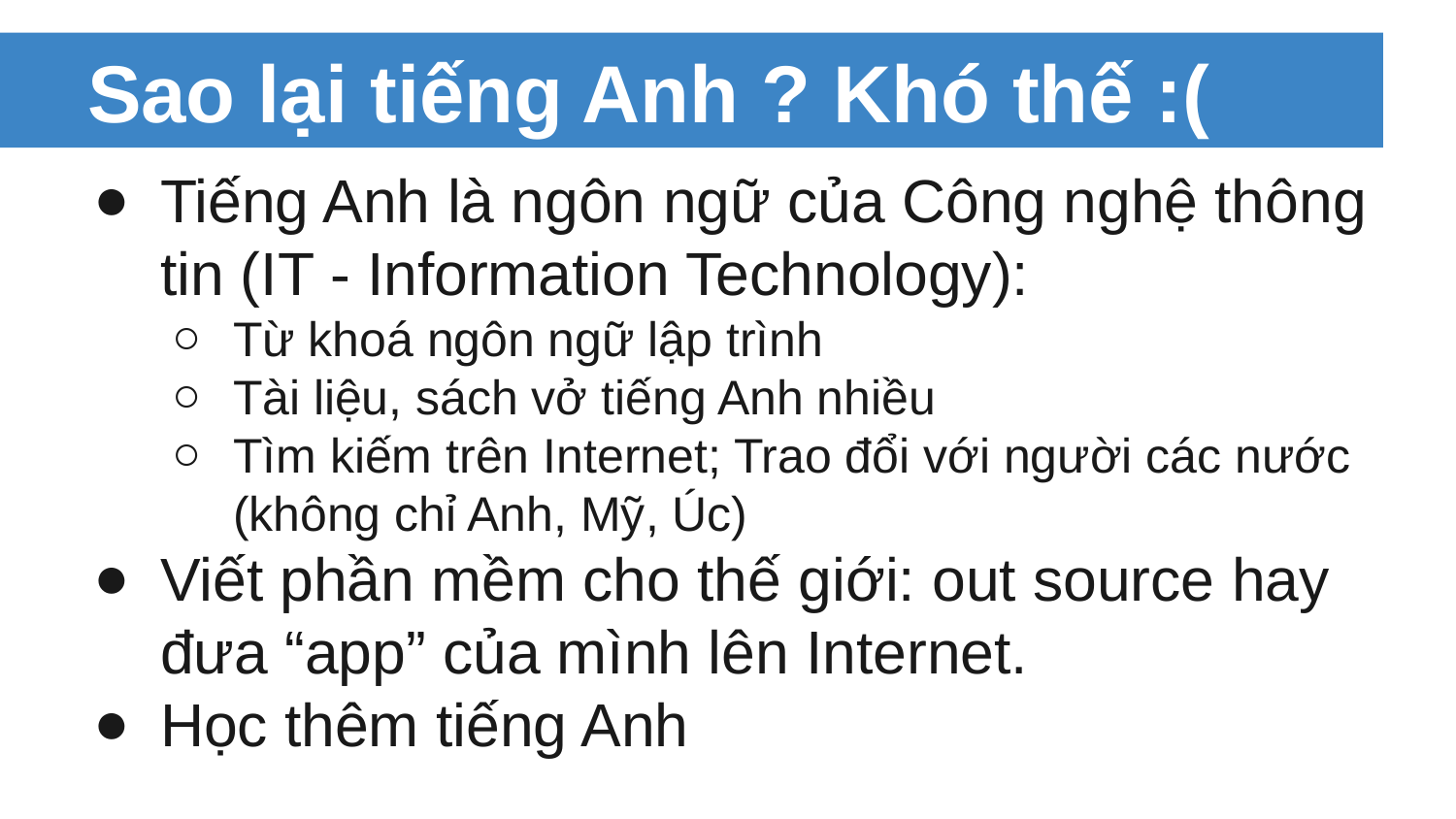

# Sao lại tiếng Anh ? Khó thế :(
Tiếng Anh là ngôn ngữ của Công nghệ thông tin (IT - Information Technology):
Từ khoá ngôn ngữ lập trình
Tài liệu, sách vở tiếng Anh nhiều
Tìm kiếm trên Internet; Trao đổi với người các nước (không chỉ Anh, Mỹ, Úc)
Viết phần mềm cho thế giới: out source hay đưa “app” của mình lên Internet.
Học thêm tiếng Anh